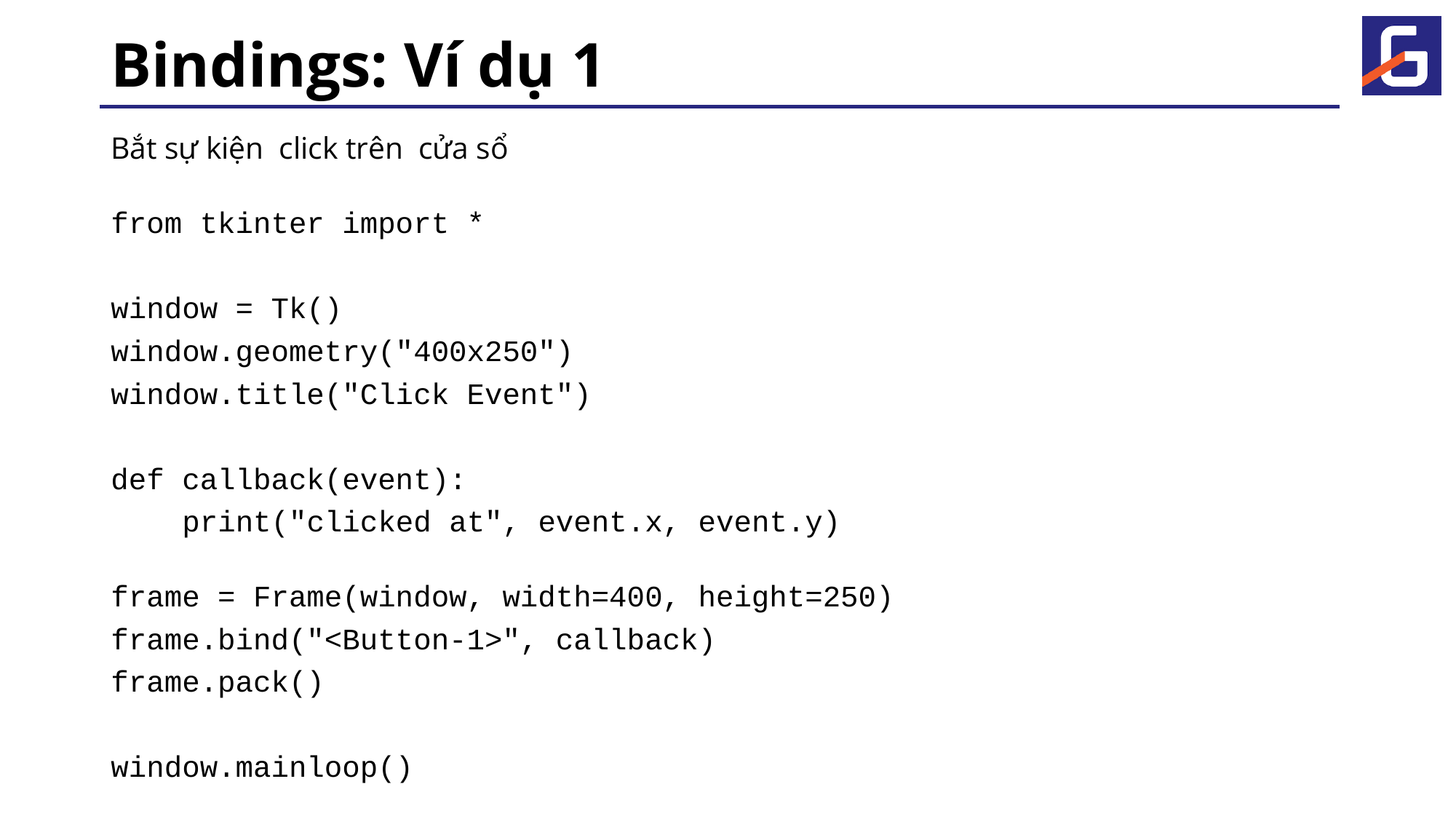

# Bindings: Ví dụ 1
Bắt sự kiện  click trên  cửa sổ

from tkinter import *

window = Tk()
window.geometry("400x250")
window.title("Click Event")

def callback(event):
    print("clicked at", event.x, event.y)

frame = Frame(window, width=400, height=250)
frame.bind("<Button-1>", callback)
frame.pack()

window.mainloop()